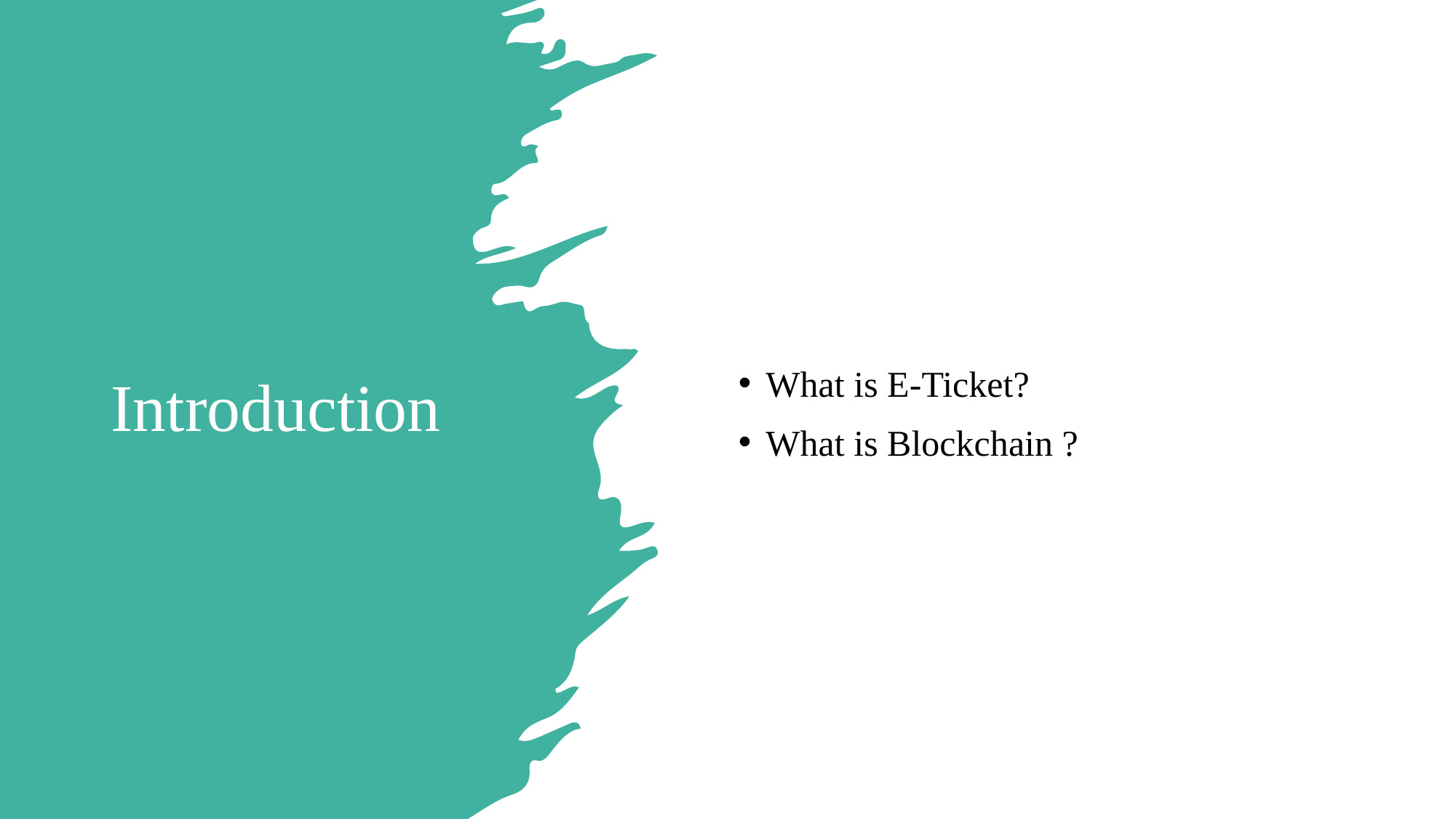

# Introduction
What is E-Ticket?
What is Blockchain ?